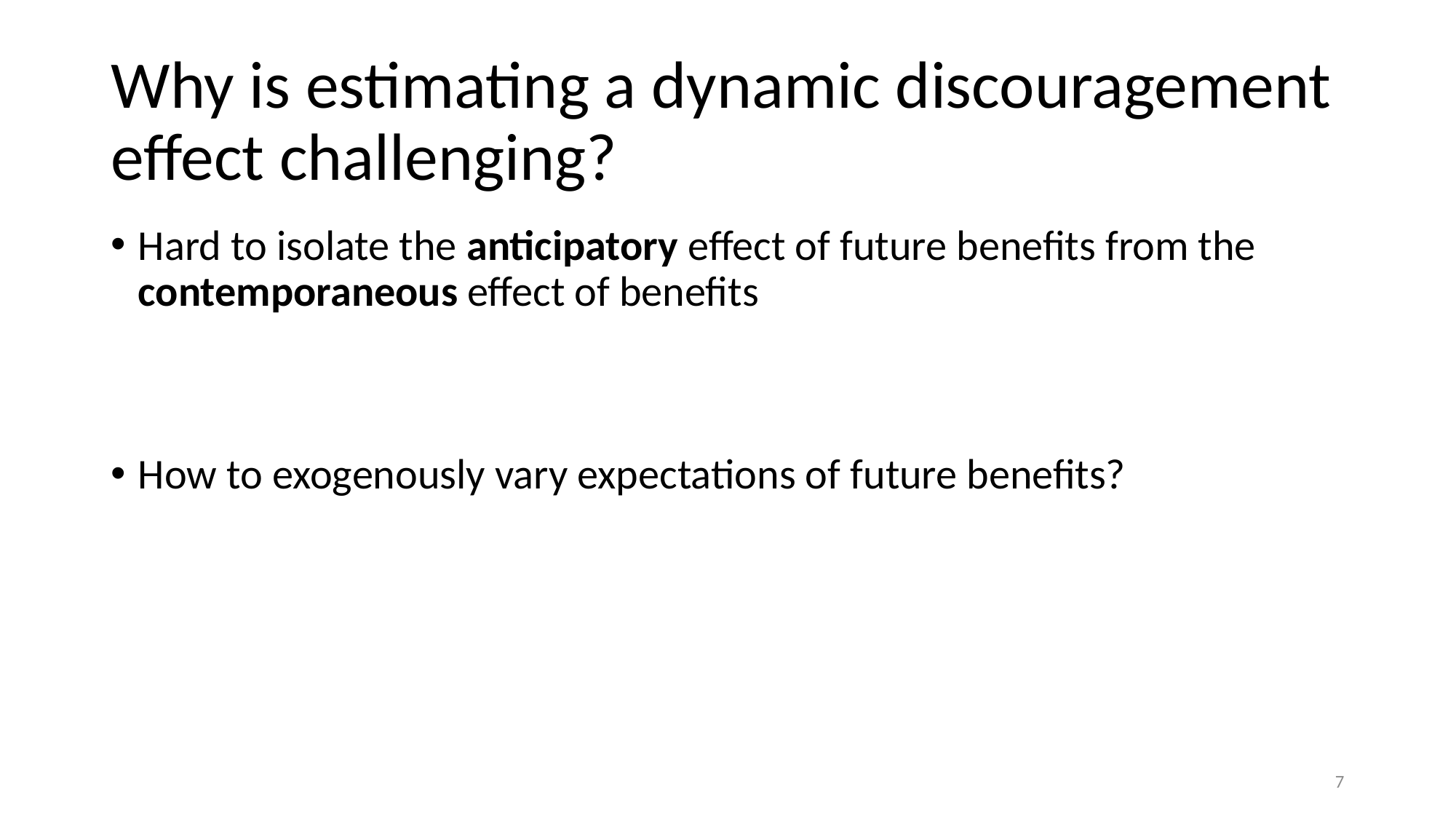

# Why is estimating a dynamic discouragement effect challenging?
Hard to isolate the anticipatory effect of future benefits from the contemporaneous effect of benefits

How to exogenously vary expectations of future benefits?
7